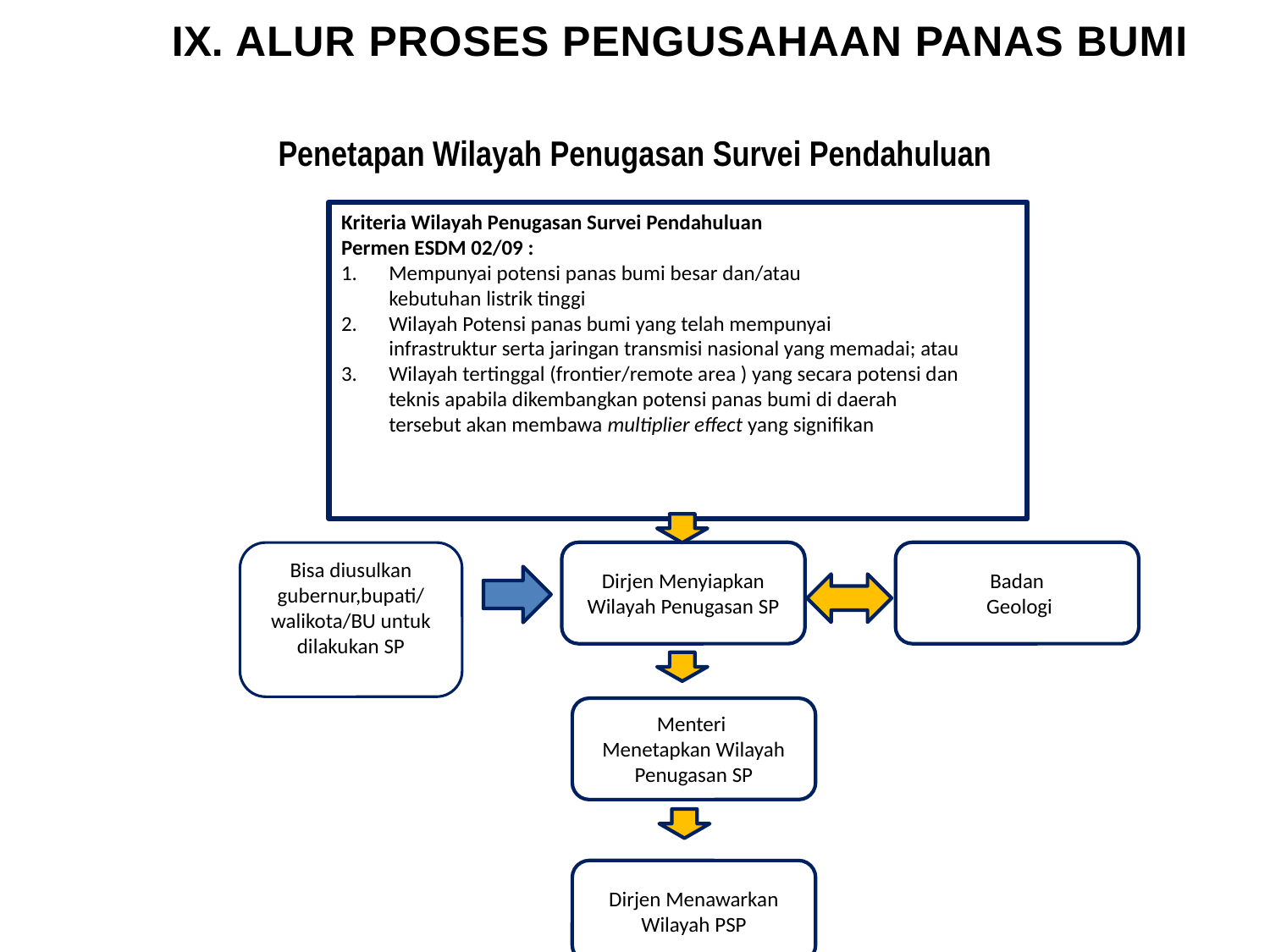

IX. ALUR PROSES PENGUSAHAAN PANAS BUMI
Penetapan Wilayah Penugasan Survei Pendahuluan
Kriteria Wilayah Penugasan Survei Pendahuluan
Permen ESDM 02/09 :
Mempunyai potensi panas bumi besar dan/atau
  	kebutuhan listrik tinggi
Wilayah Potensi panas bumi yang telah mempunyai
	infrastruktur serta jaringan transmisi nasional yang memadai; atau
Wilayah tertinggal (frontier/remote area ) yang secara potensi dan
	teknis apabila dikembangkan potensi panas bumi di daerah
	tersebut akan membawa multiplier effect yang signifikan

Dirjen Menyiapkan Wilayah Penugasan SP
Badan
 Geologi
Bisa diusulkan gubernur,bupati/
walikota/BU untuk dilakukan SP

Menteri
Menetapkan Wilayah Penugasan SP

Dirjen Menawarkan Wilayah PSP

Pengumuman melalui  media cetak, elektronik & media lain
Promosi di forum nasional & Internasional